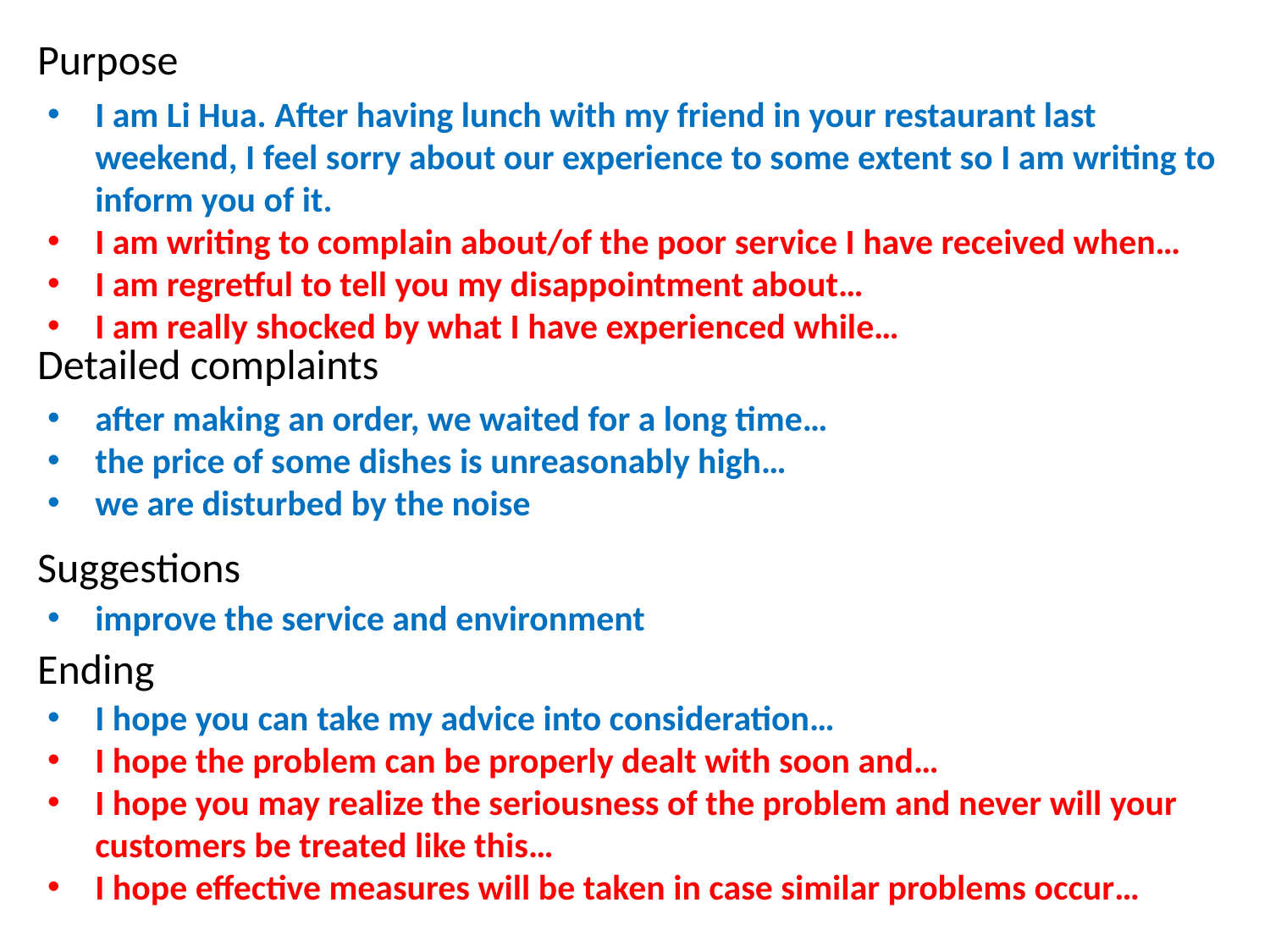

Purpose

Detailed complaints

Suggestions

Ending
I am Li Hua. After having lunch with my friend in your restaurant last weekend, I feel sorry about our experience to some extent so I am writing to inform you of it.
I am writing to complain about/of the poor service I have received when…
I am regretful to tell you my disappointment about…
I am really shocked by what I have experienced while…
after making an order, we waited for a long time…
the price of some dishes is unreasonably high…
we are disturbed by the noise
improve the service and environment
I hope you can take my advice into consideration…
I hope the problem can be properly dealt with soon and…
I hope you may realize the seriousness of the problem and never will your customers be treated like this…
I hope effective measures will be taken in case similar problems occur…